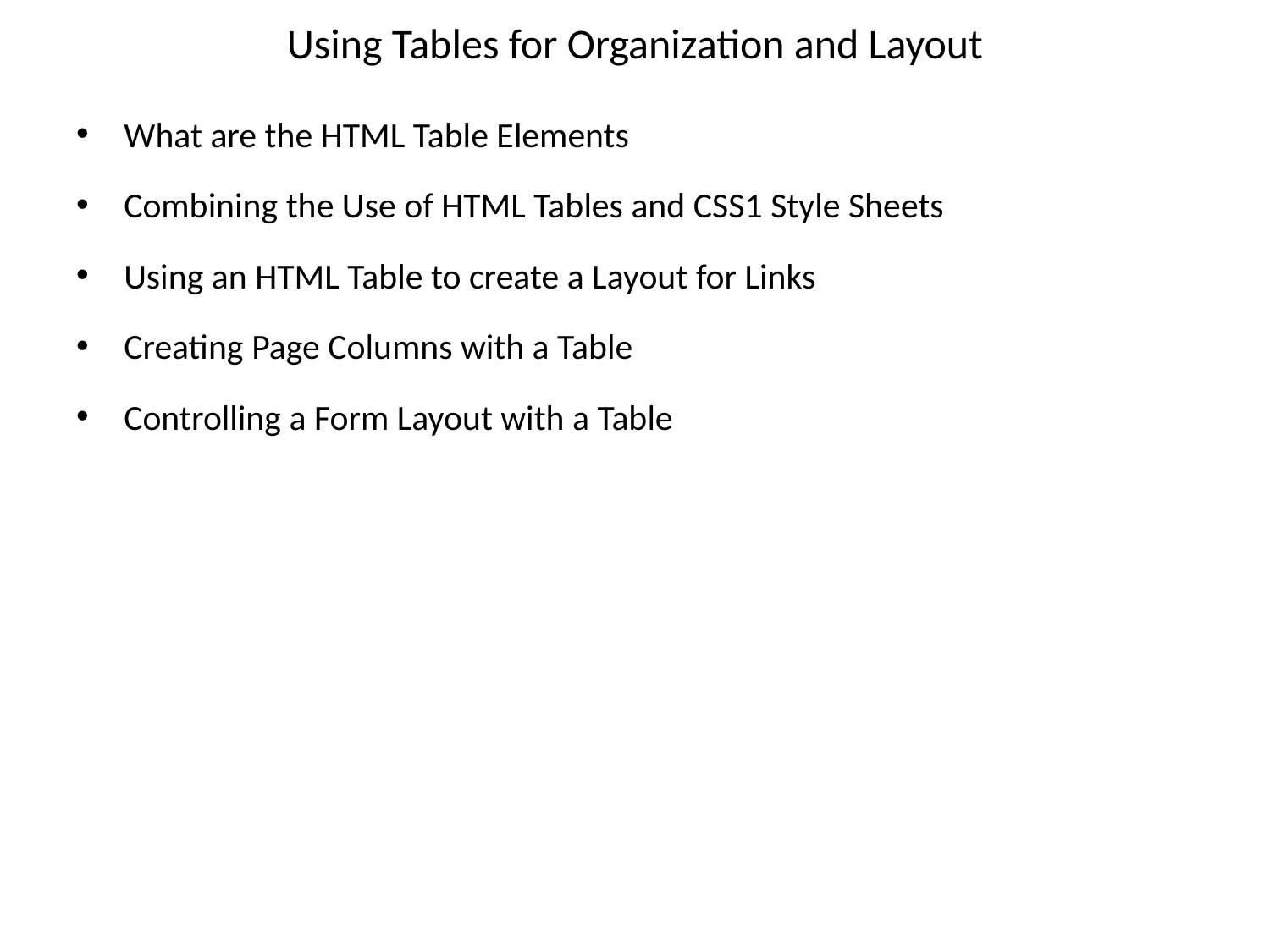

# Using Tables for Organization and Layout
What are the HTML Table Elements
Combining the Use of HTML Tables and CSS1 Style Sheets
Using an HTML Table to create a Layout for Links
Creating Page Columns with a Table
Controlling a Form Layout with a Table